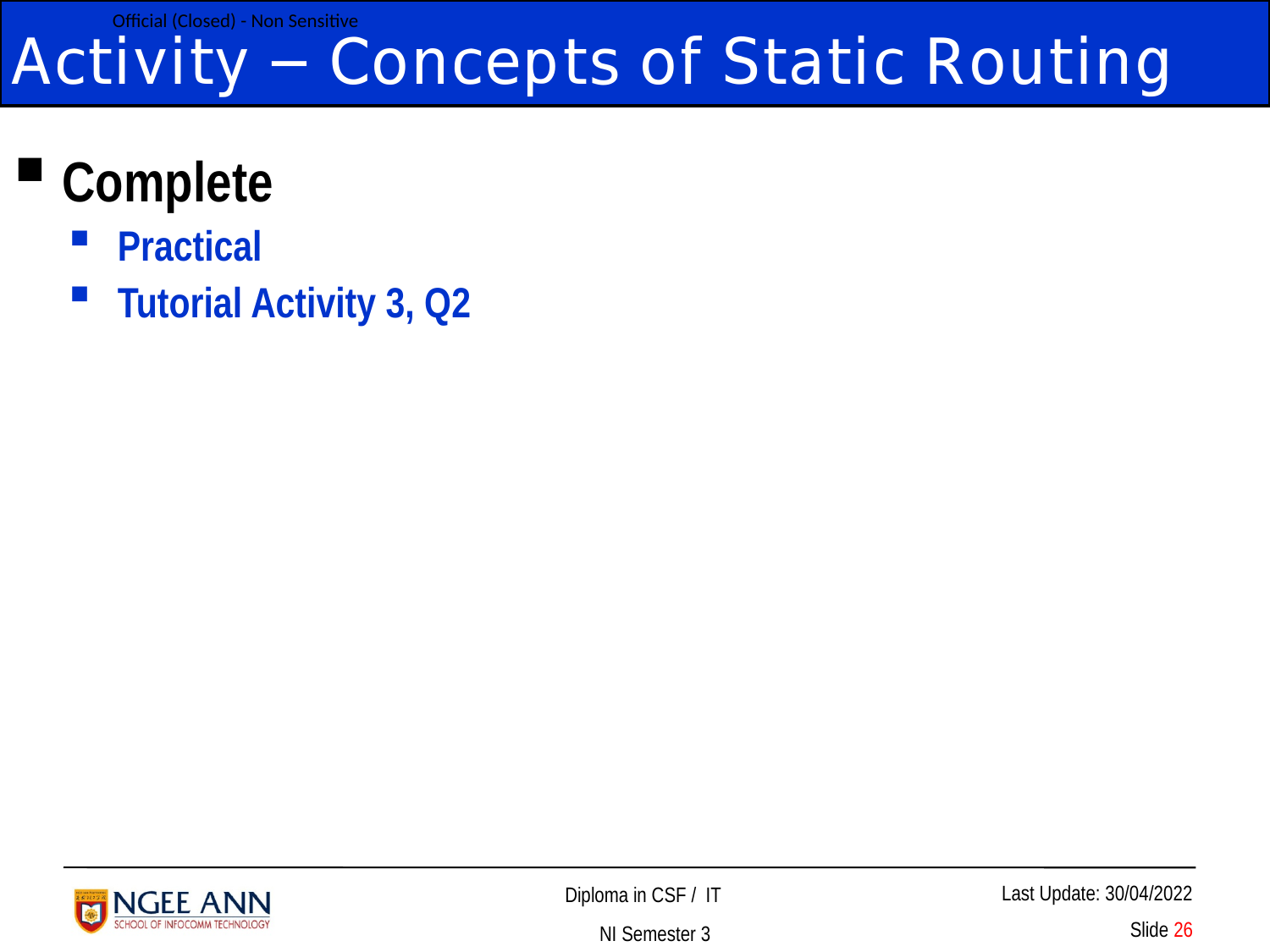

# Activity – Concepts of Static Routing
Complete
Practical
Tutorial Activity 3, Q2